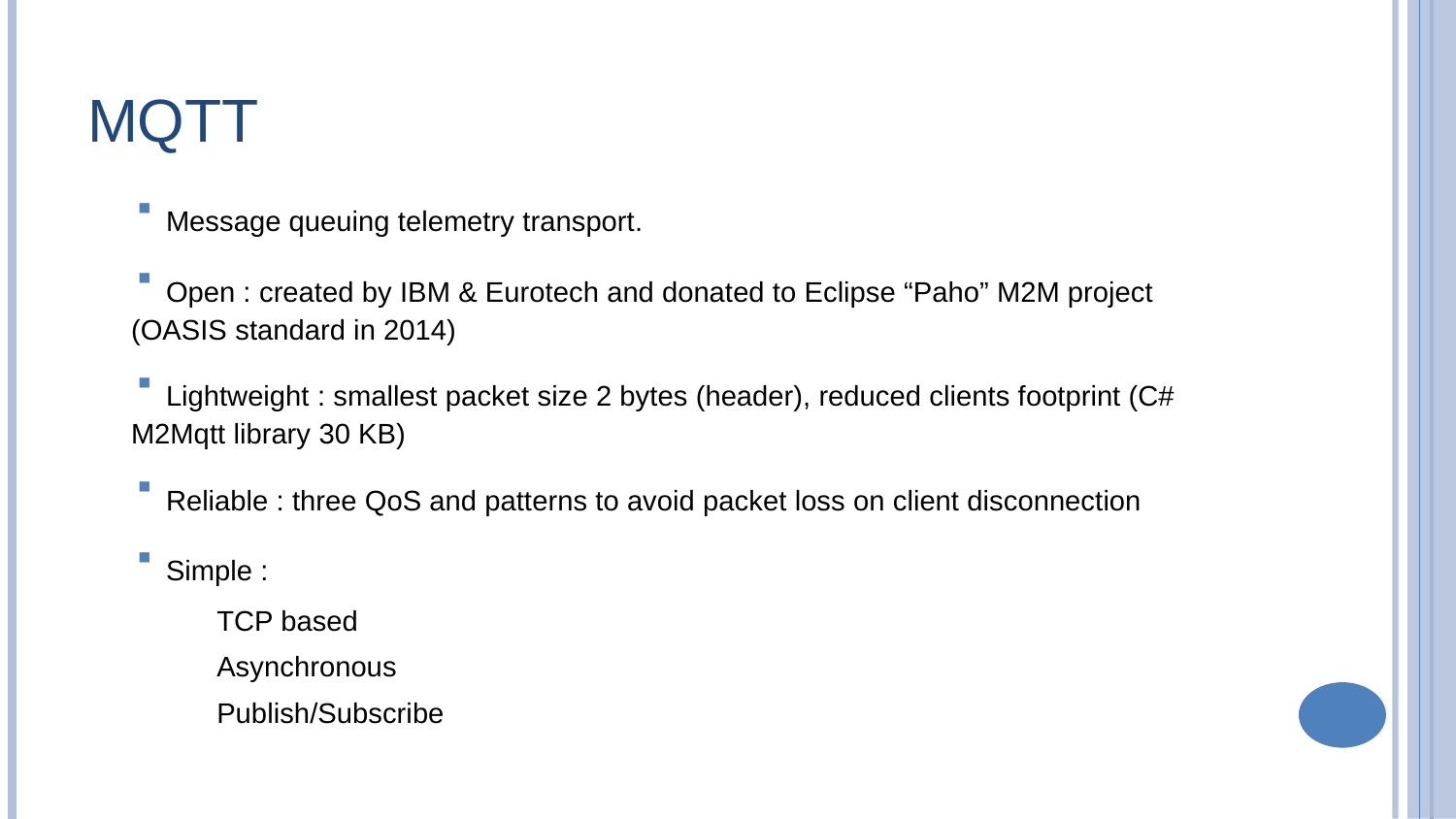

# MQTT
 Message queuing telemetry transport.
 Open : created by IBM & Eurotech and donated to Eclipse “Paho” M2M project (OASIS standard in 2014)
 Lightweight : smallest packet size 2 bytes (header), reduced clients footprint (C# M2Mqtt library 30 KB)
 Reliable : three QoS and patterns to avoid packet loss on client disconnection
 Simple :
          TCP based
          Asynchronous
          Publish/Subscribe